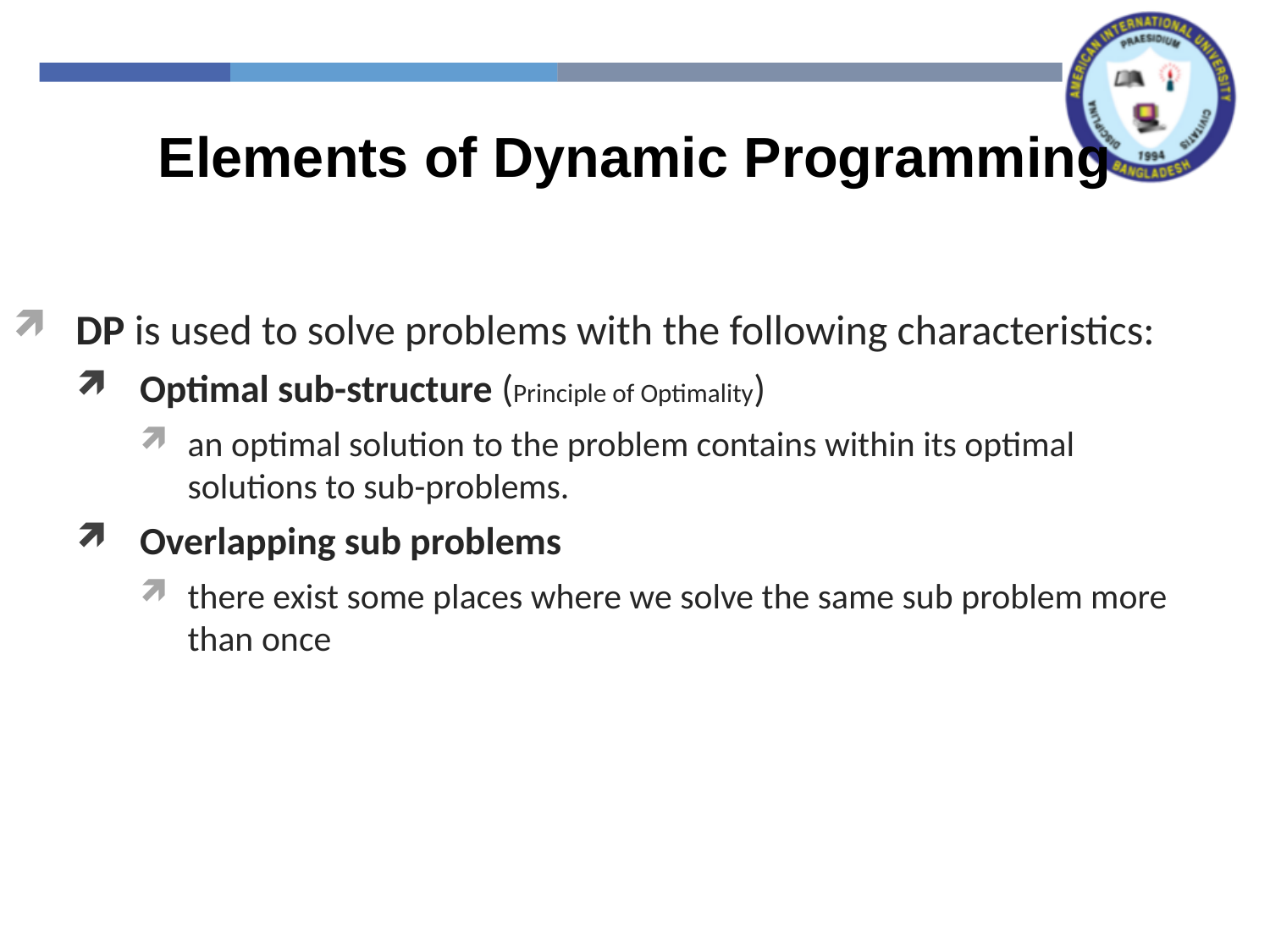

Elements of Dynamic Programming
DP is used to solve problems with the following characteristics:
Optimal sub-structure (Principle of Optimality)
an optimal solution to the problem contains within its optimal solutions to sub-problems.
Overlapping sub problems
there exist some places where we solve the same sub problem more than once